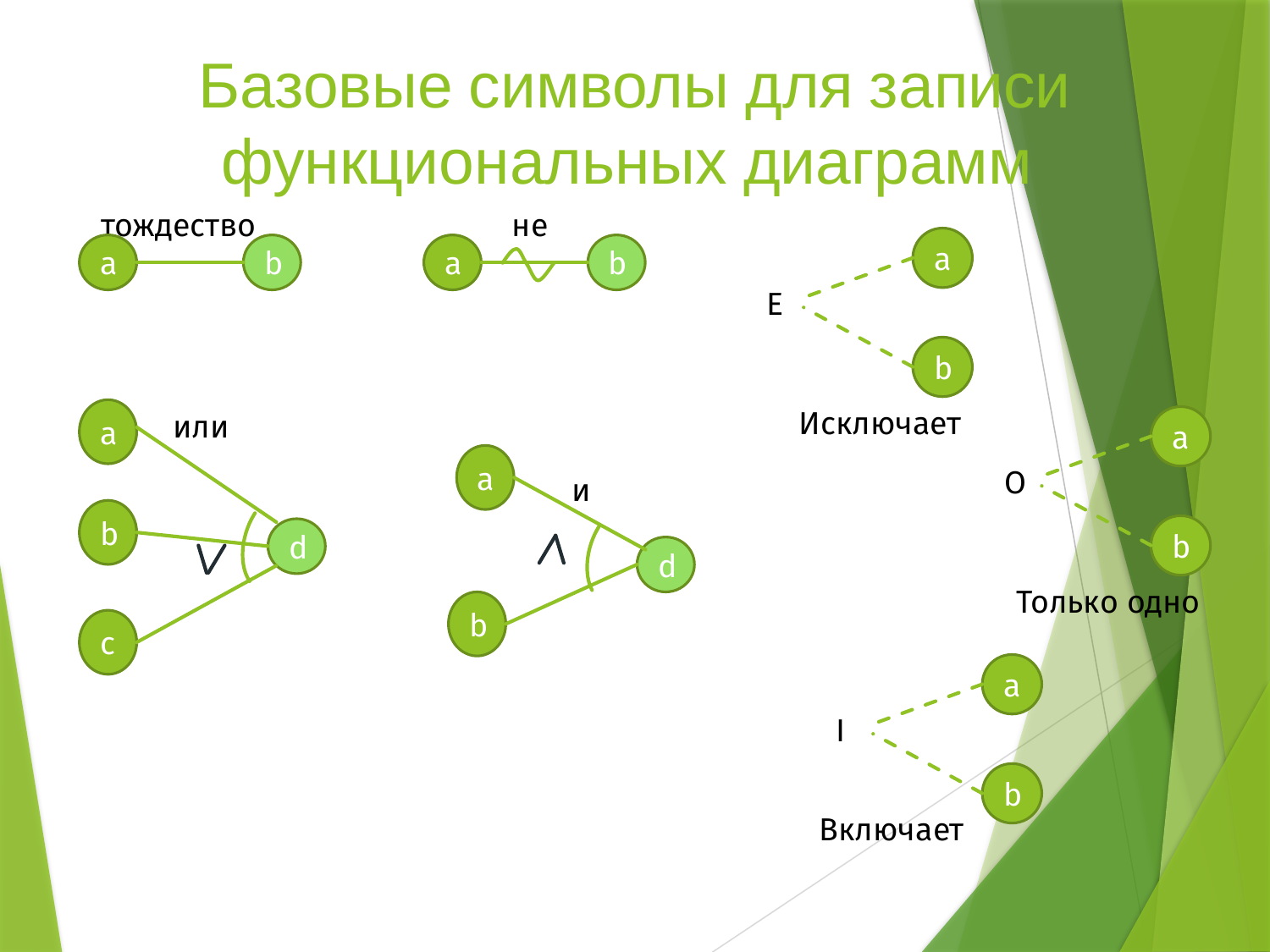

# Базовые символы для записи функциональных диаграмм
тождество
не

a
а
b
а
b

E
b
Исключает
a
или
a
a
O
и

b

b
d
d
Только одно
b
c
a
I
b
Включает